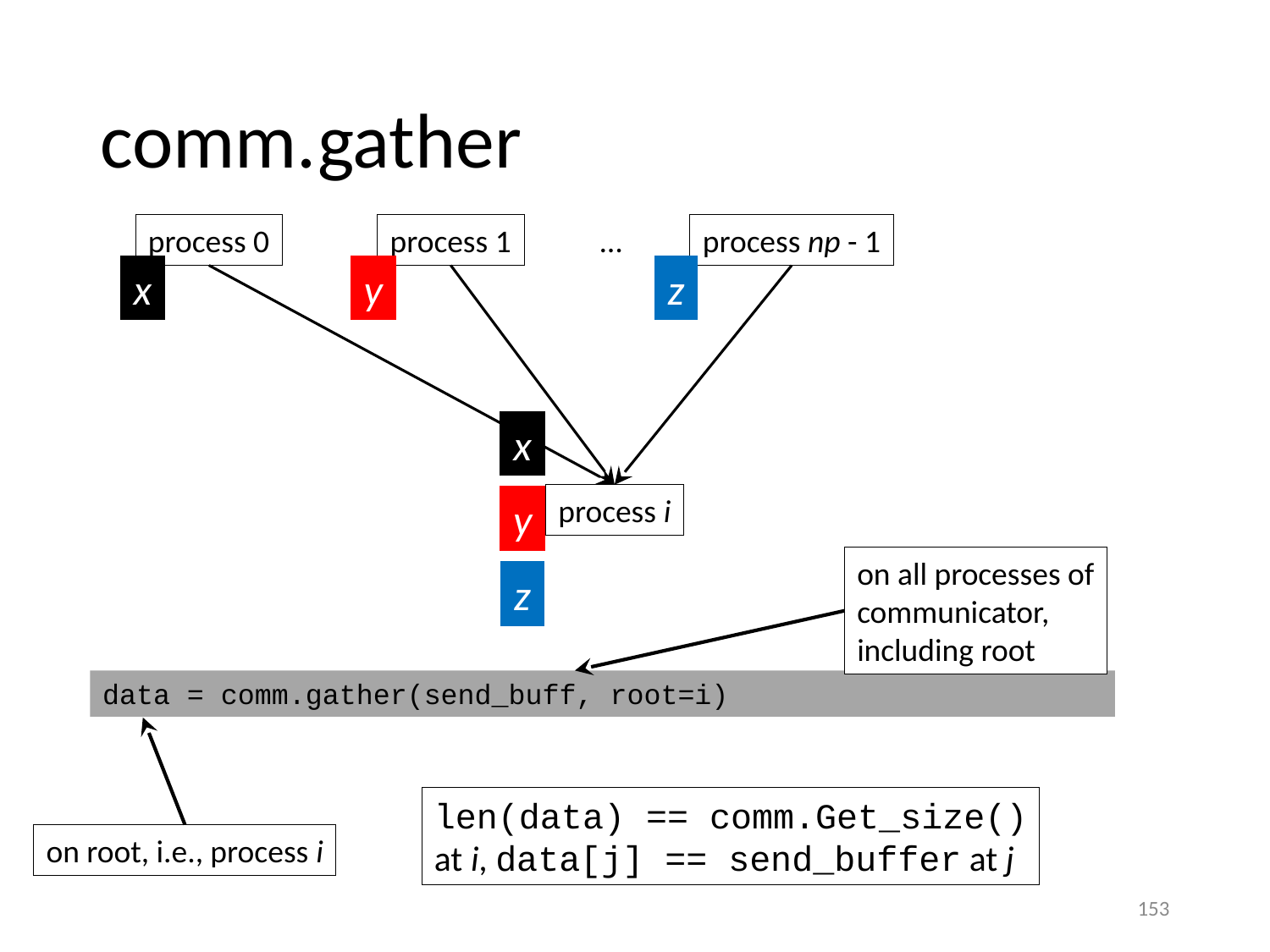

# comm.gather
process 0
process 1
…
process np - 1
x
y
z
x
y
z
process i
on all processes of
communicator,
including root
data = comm.gather(send_buff, root=i)
on root, i.e., process i
len(data) == comm.Get_size()
at i, data[j] == send_buffer at j
153